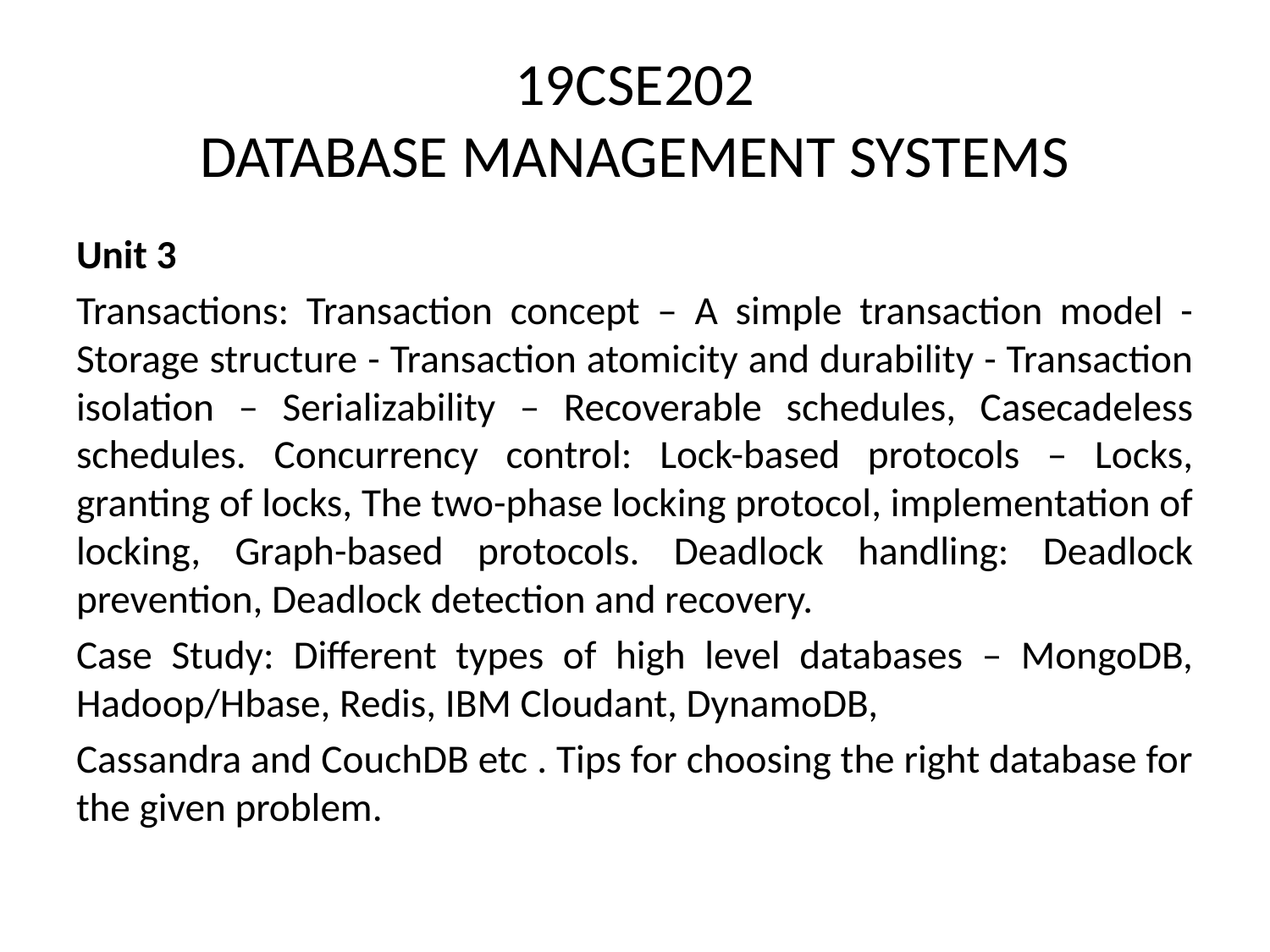

# 19CSE202 DATABASE MANAGEMENT SYSTEMS
Unit 3
Transactions: Transaction concept – A simple transaction model - Storage structure - Transaction atomicity and durability - Transaction isolation – Serializability – Recoverable schedules, Casecadeless schedules. Concurrency control: Lock-based protocols – Locks, granting of locks, The two-phase locking protocol, implementation of locking, Graph-based protocols. Deadlock handling: Deadlock prevention, Deadlock detection and recovery.
Case Study: Different types of high level databases – MongoDB, Hadoop/Hbase, Redis, IBM Cloudant, DynamoDB,
Cassandra and CouchDB etc . Tips for choosing the right database for the given problem.